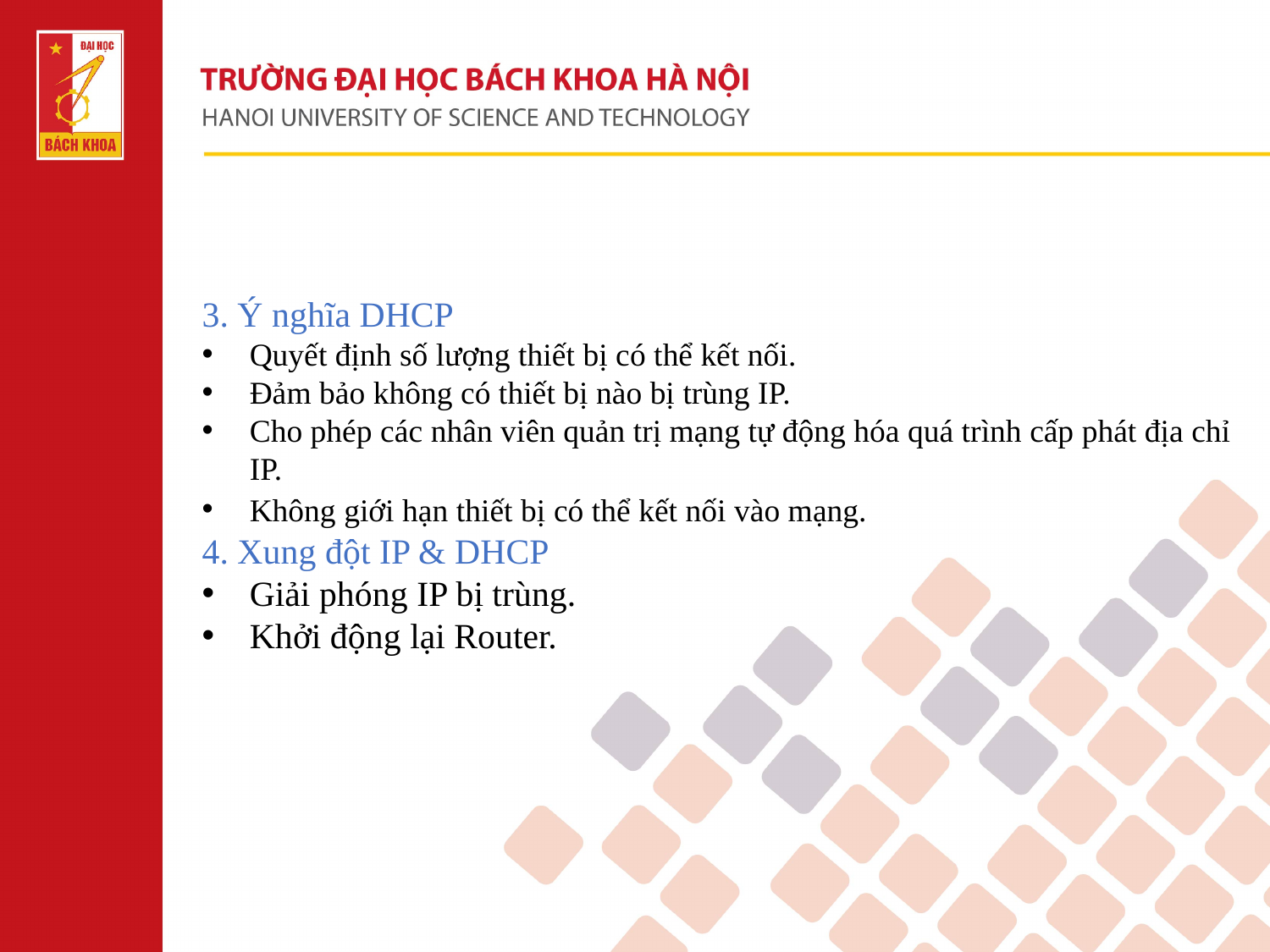

3. Ý nghĩa DHCP
Quyết định số lượng thiết bị có thể kết nối.
Đảm bảo không có thiết bị nào bị trùng IP.
Cho phép các nhân viên quản trị mạng tự động hóa quá trình cấp phát địa chỉ IP.
Không giới hạn thiết bị có thể kết nối vào mạng.
4. Xung đột IP & DHCP
Giải phóng IP bị trùng.
Khởi động lại Router.